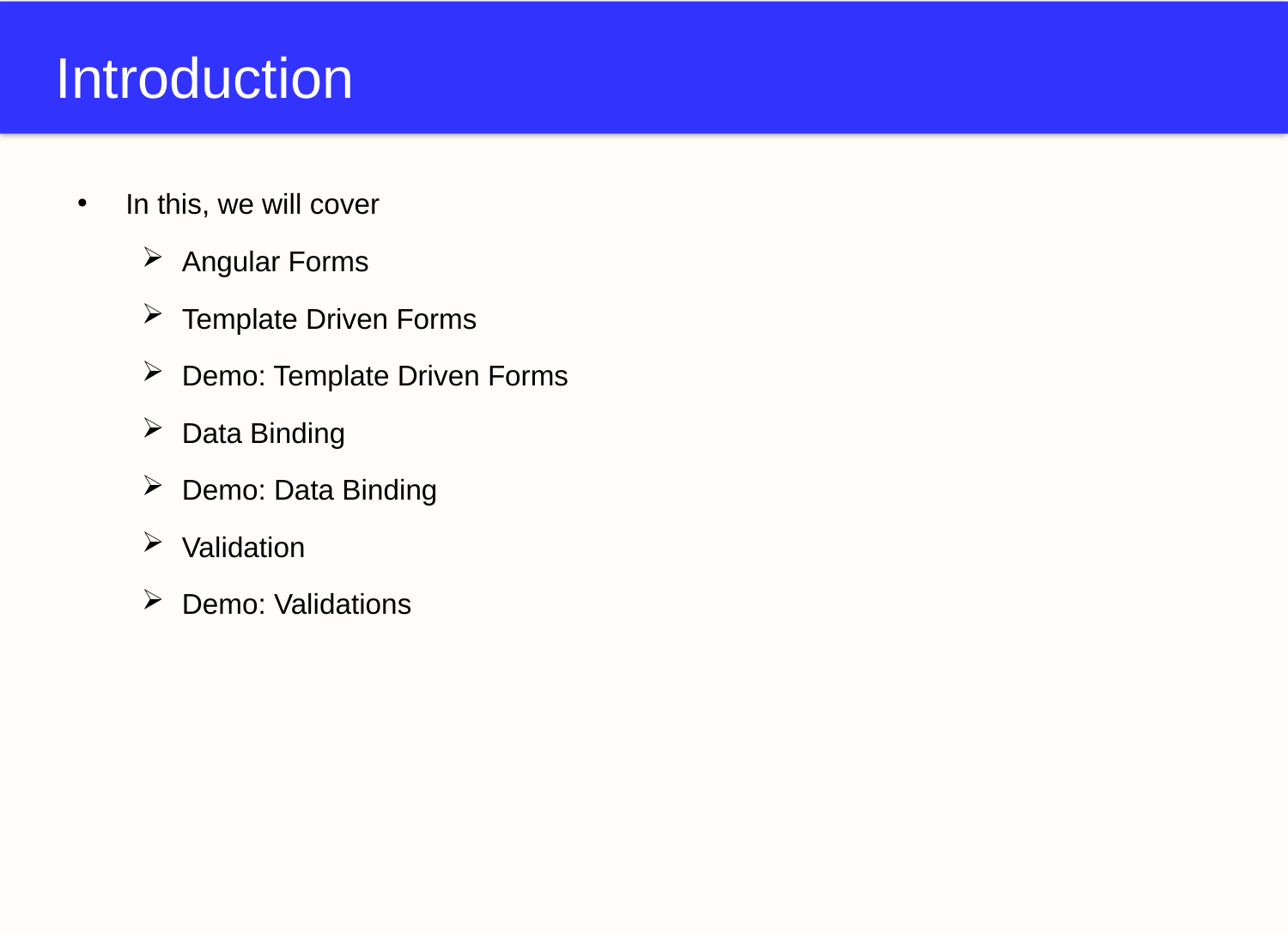

# Introduction
In this, we will cover
Angular Forms
Template Driven Forms
Demo: Template Driven Forms
Data Binding
Demo: Data Binding
Validation
Demo: Validations